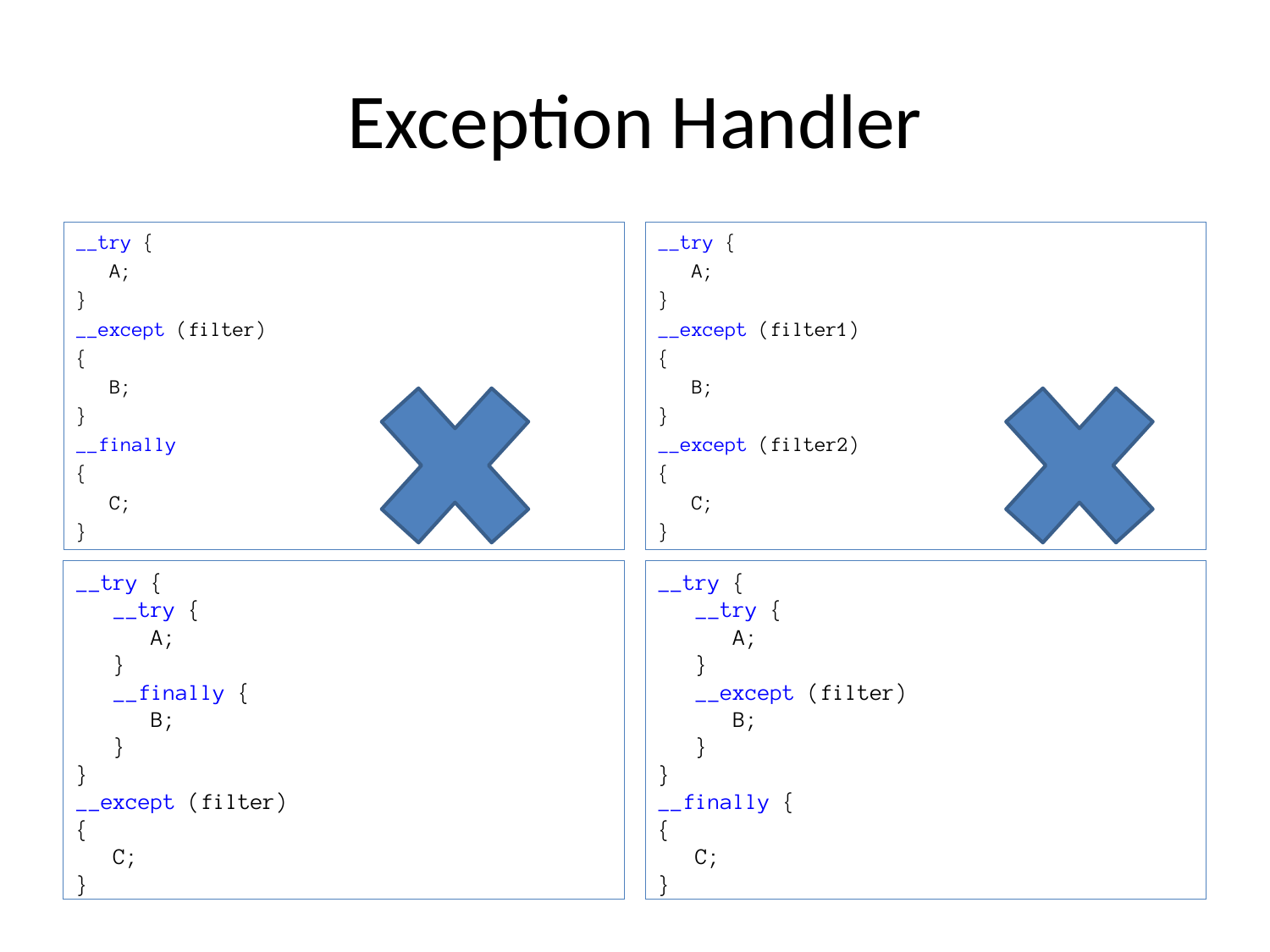

# Exception Handler
__try {
   A;
}
__except (filter)
{
   B;
}
__finally
{
   C;
}

__try {
   A;
}
__except (filter1)
{
   B;
}
__except (filter2)
{
   C;
}

__try {
   __try {
      A;
   }
   __finally {
      B;
   }
}
__except (filter)
{
   C;
}

__try {
   __try {
      A;
   }
   __except (filter)
      B;
   }
}
__finally {
{
   C;
}